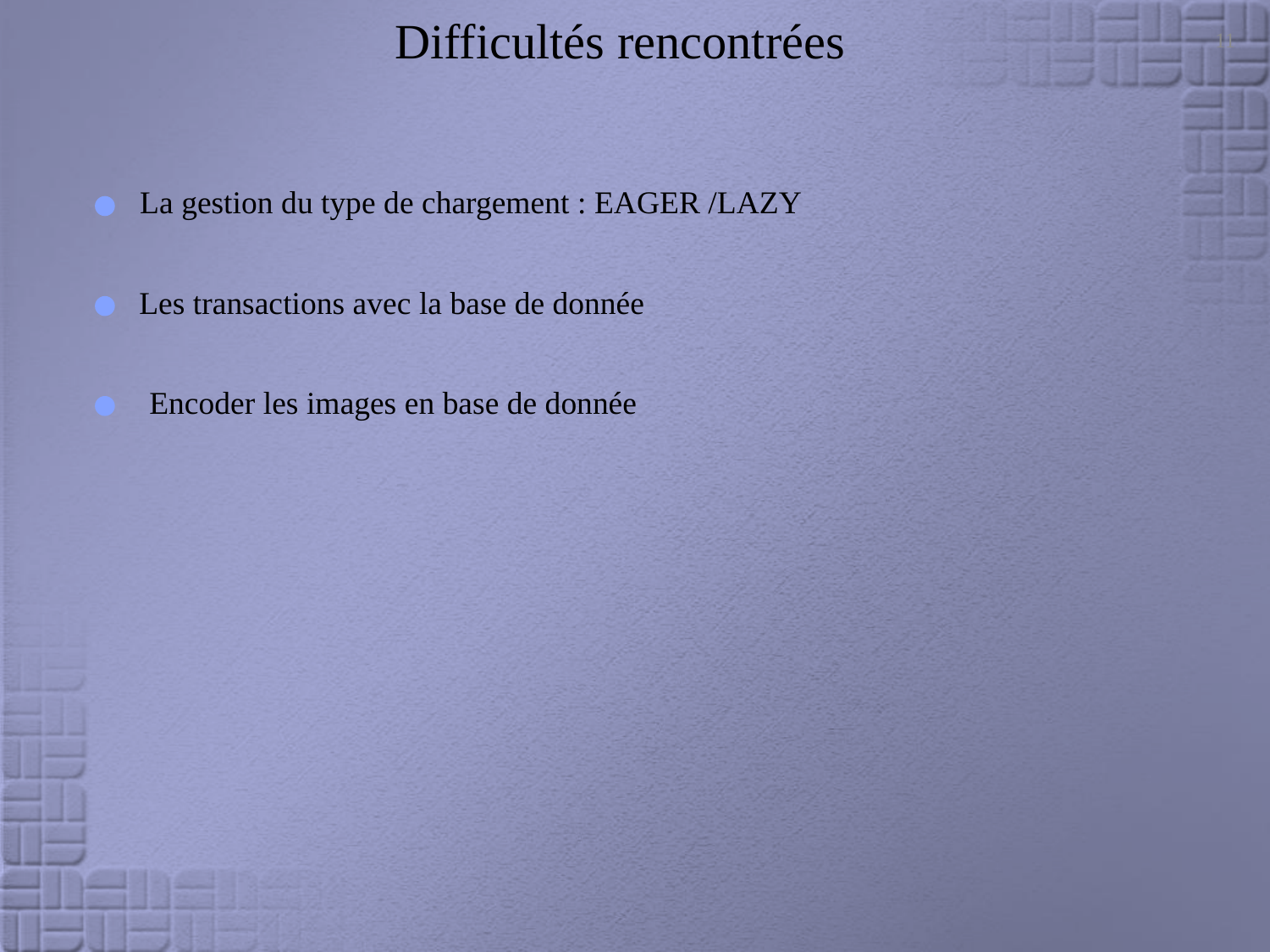

11
Difficultés rencontrées
La gestion du type de chargement : EAGER /LAZY

Les transactions avec la base de donnée

Encoder les images en base de donnée